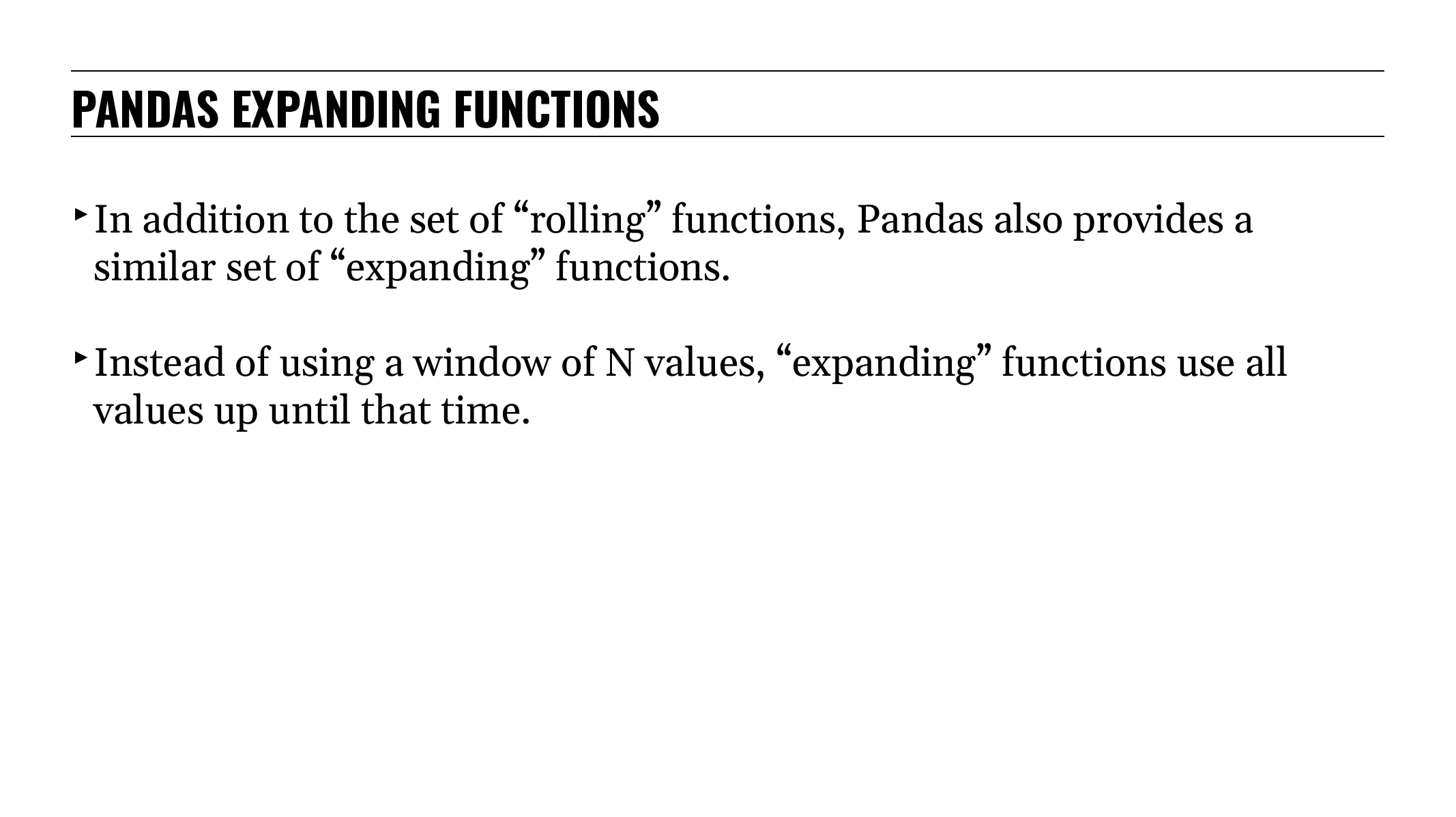

PANDAS EXPANDING FUNCTIONS

In addition to the set of “rolling” functions, Pandas also provides a similar set of “expanding” functions.

Instead of using a window of N values, “expanding” functions use all values up until that time.